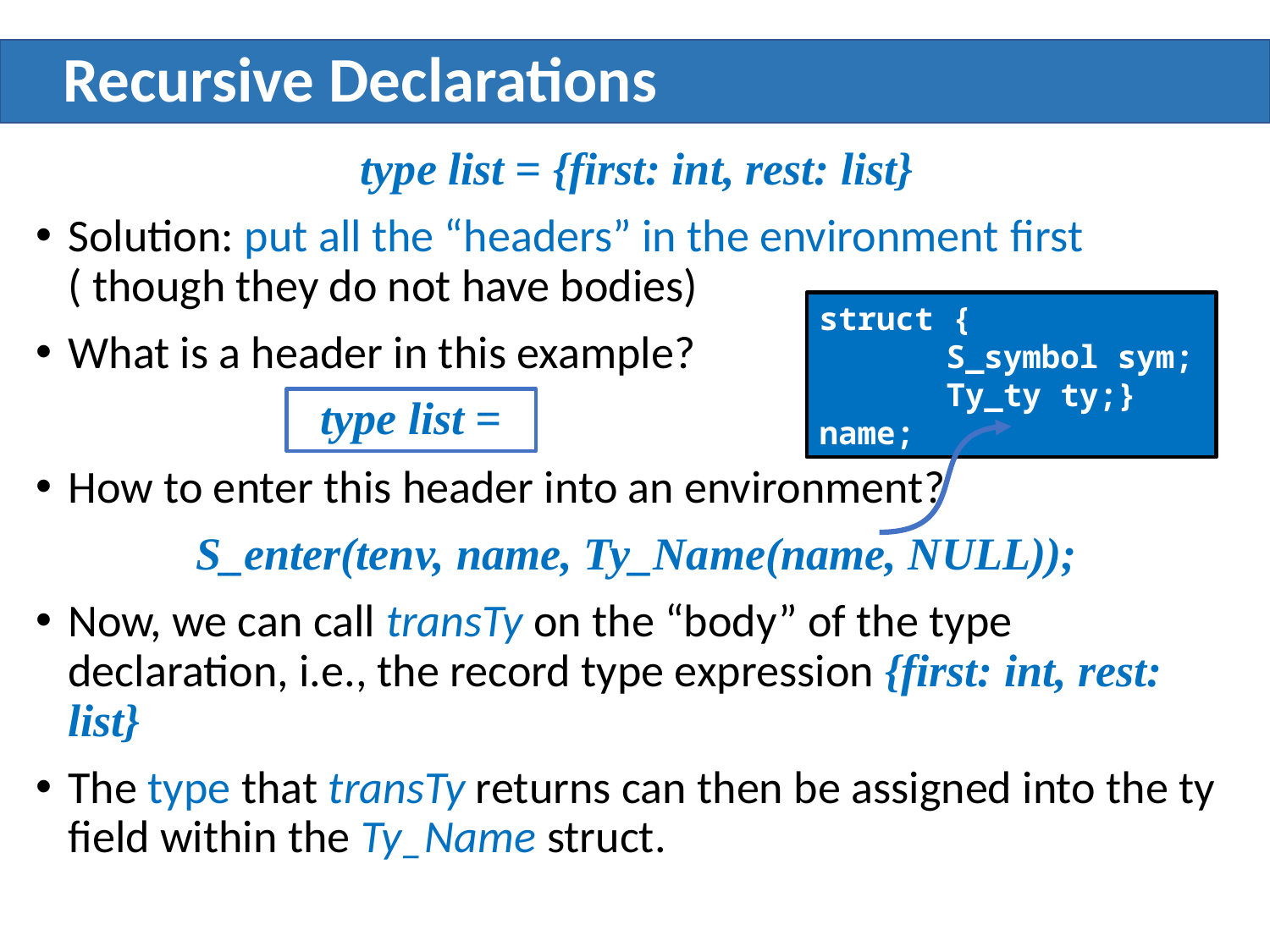

# Recursive Declarations
type list = {first: int, rest: list}
Solution: put all the “headers” in the environment ﬁrst ( though they do not have bodies)
What is a header in this example?

How to enter this header into an environment?
S_enter(tenv, name, Ty_Name(name, NULL));
Now, we can call transTy on the “body” of the type declaration, i.e., the record type expression {first: int, rest: list}
The type that transTy returns can then be assigned into the ty ﬁeld within the Ty_Name struct.
struct {
	S_symbol sym;
	Ty_ty ty;} name;
type list =